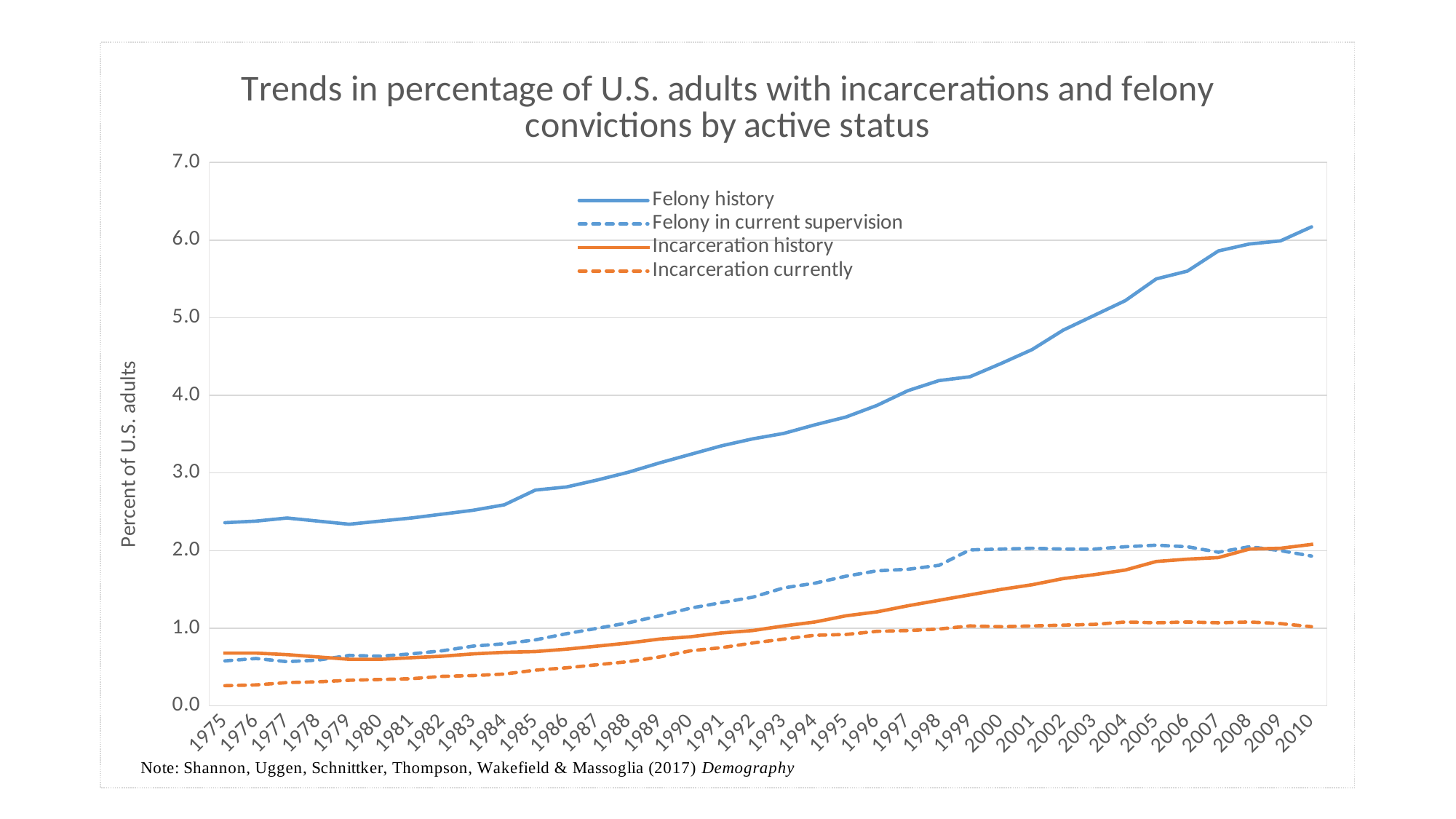

### Chart: Trends in percentage of U.S. adults with incarcerations and felony convictions by active status

| Category | Felony history | Felony in current supervision | Incarceration history | Incarceration currently |
|---|---|---|---|---|
| 1975 | 2.36 | 0.5800000000000001 | 0.6799999999999999 | 0.2600000000000001 |
| 1976 | 2.3800000000000003 | 0.6099999999999994 | 0.6799999999999999 | 0.27 |
| 1977 | 2.42 | 0.5699999999999998 | 0.66 | 0.29999999999999993 |
| 1978 | 2.3800000000000003 | 0.5899999999999999 | 0.63 | 0.31000000000000005 |
| 1979 | 2.34 | 0.6499999999999999 | 0.6 | 0.32999999999999996 |
| 1980 | 2.3800000000000003 | 0.6399999999999997 | 0.6 | 0.3400000000000001 |
| 1981 | 2.42 | 0.6699999999999999 | 0.62 | 0.35 |
| 1982 | 2.4699999999999998 | 0.7100000000000004 | 0.64 | 0.38 |
| 1983 | 2.52 | 0.77 | 0.67 | 0.39 |
| 1984 | 2.59 | 0.8000000000000003 | 0.69 | 0.4099999999999999 |
| 1985 | 2.78 | 0.8500000000000001 | 0.7000000000000001 | 0.45999999999999985 |
| 1986 | 2.82 | 0.9300000000000002 | 0.73 | 0.49 |
| 1987 | 2.91 | 1.0 | 0.77 | 0.53 |
| 1988 | 3.01 | 1.0700000000000003 | 0.8099999999999999 | 0.57 |
| 1989 | 3.1300000000000003 | 1.1599999999999997 | 0.86 | 0.63 |
| 1990 | 3.2399999999999998 | 1.2600000000000002 | 0.89 | 0.7100000000000001 |
| 1991 | 3.35 | 1.3299999999999996 | 0.9400000000000001 | 0.7499999999999999 |
| 1992 | 3.44 | 1.4 | 0.97 | 0.81 |
| 1993 | 3.51 | 1.5199999999999996 | 1.03 | 0.8600000000000001 |
| 1994 | 3.62 | 1.58 | 1.08 | 0.9100000000000001 |
| 1995 | 3.7199999999999998 | 1.6700000000000008 | 1.16 | 0.9200000000000002 |
| 1996 | 3.8699999999999997 | 1.7399999999999998 | 1.21 | 0.96 |
| 1997 | 4.06 | 1.7600000000000007 | 1.29 | 0.9699999999999998 |
| 1998 | 4.19 | 1.8099999999999996 | 1.3599999999999999 | 0.9900000000000002 |
| 1999 | 4.24 | 2.01 | 1.43 | 1.03 |
| 2000 | 4.41 | 2.0199999999999996 | 1.5 | 1.02 |
| 2001 | 4.590000000000001 | 2.0299999999999985 | 1.5599999999999998 | 1.03 |
| 2002 | 4.84 | 2.0199999999999996 | 1.6400000000000001 | 1.04 |
| 2003 | 5.029999999999999 | 2.0199999999999996 | 1.69 | 1.0500000000000003 |
| 2004 | 5.220000000000001 | 2.05 | 1.7500000000000002 | 1.0799999999999998 |
| 2005 | 5.5 | 2.0700000000000003 | 1.8599999999999999 | 1.0700000000000003 |
| 2006 | 5.6000000000000005 | 2.049999999999999 | 1.8900000000000001 | 1.08 |
| 2007 | 5.86 | 1.9799999999999995 | 1.91 | 1.07 |
| 2008 | 5.949999999999999 | 2.0500000000000007 | 2.02 | 1.08 |
| 2009 | 5.99 | 2.0 | 2.03 | 1.06 |
| 2010 | 6.17 | 1.9299999999999997 | 2.08 | 1.02 |